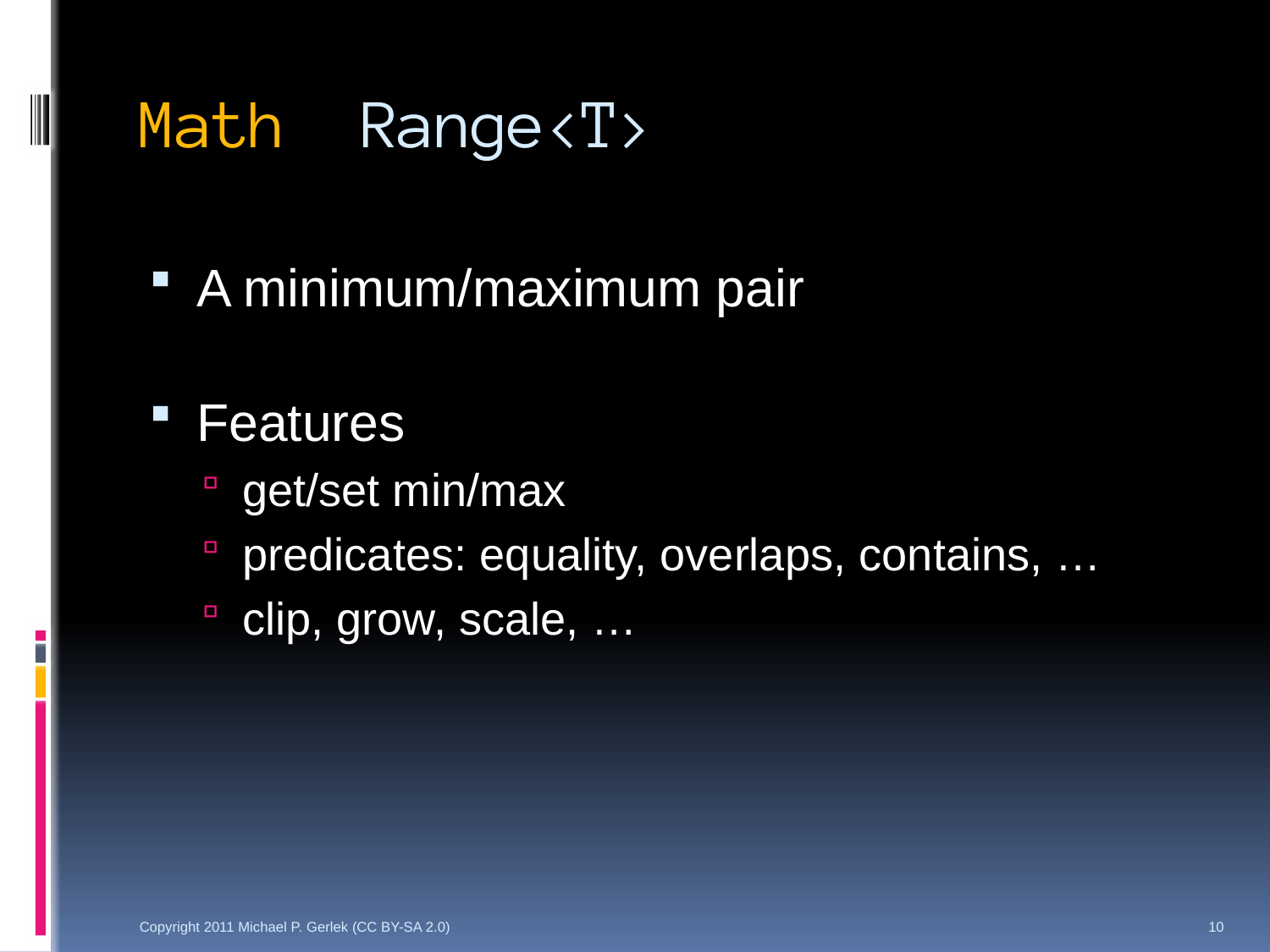

# Math  Range<T>
A minimum/maximum pair

Features
get/set min/max
predicates: equality, overlaps, contains, …
clip, grow, scale, …
Copyright 2011 Michael P. Gerlek (CC BY-SA 2.0)
10